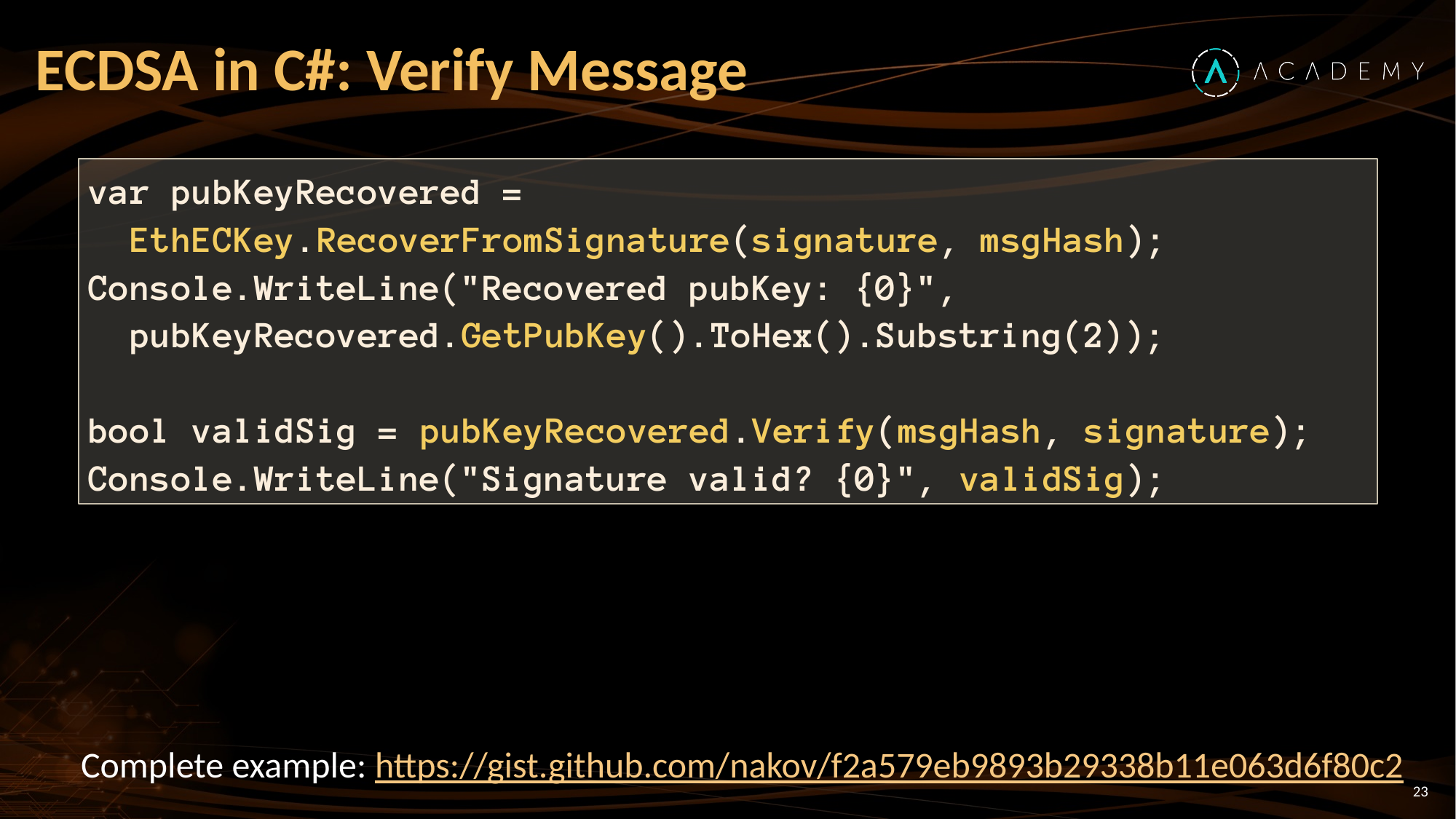

# ECDSA in C#: Verify Message
var pubKeyRecovered =
  EthECKey.RecoverFromSignature(signature, msgHash);
Console.WriteLine("Recovered pubKey: {0}",
  pubKeyRecovered.GetPubKey().ToHex().Substring(2));

bool validSig = pubKeyRecovered.Verify(msgHash, signature);
Console.WriteLine("Signature valid? {0}", validSig);
Complete example: https://gist.github.com/nakov/f2a579eb9893b29338b11e063d6f80c2
23